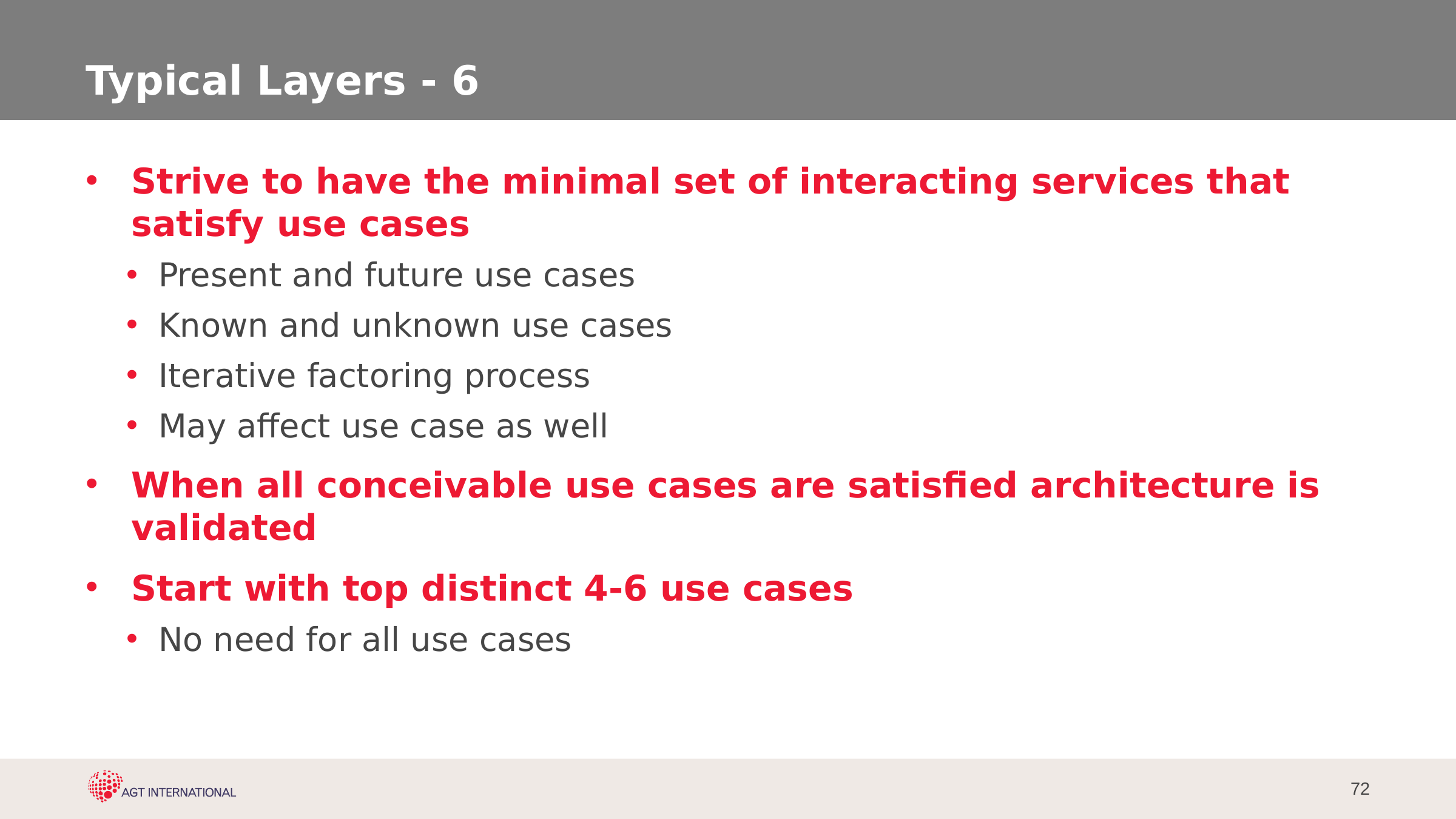

# Typical Layers - 6
Strive to have the minimal set of interacting services that satisfy use cases
Present and future use cases
Known and unknown use cases
Iterative factoring process
May affect use case as well
When all conceivable use cases are satisfied architecture is validated
Start with top distinct 4-6 use cases
No need for all use cases